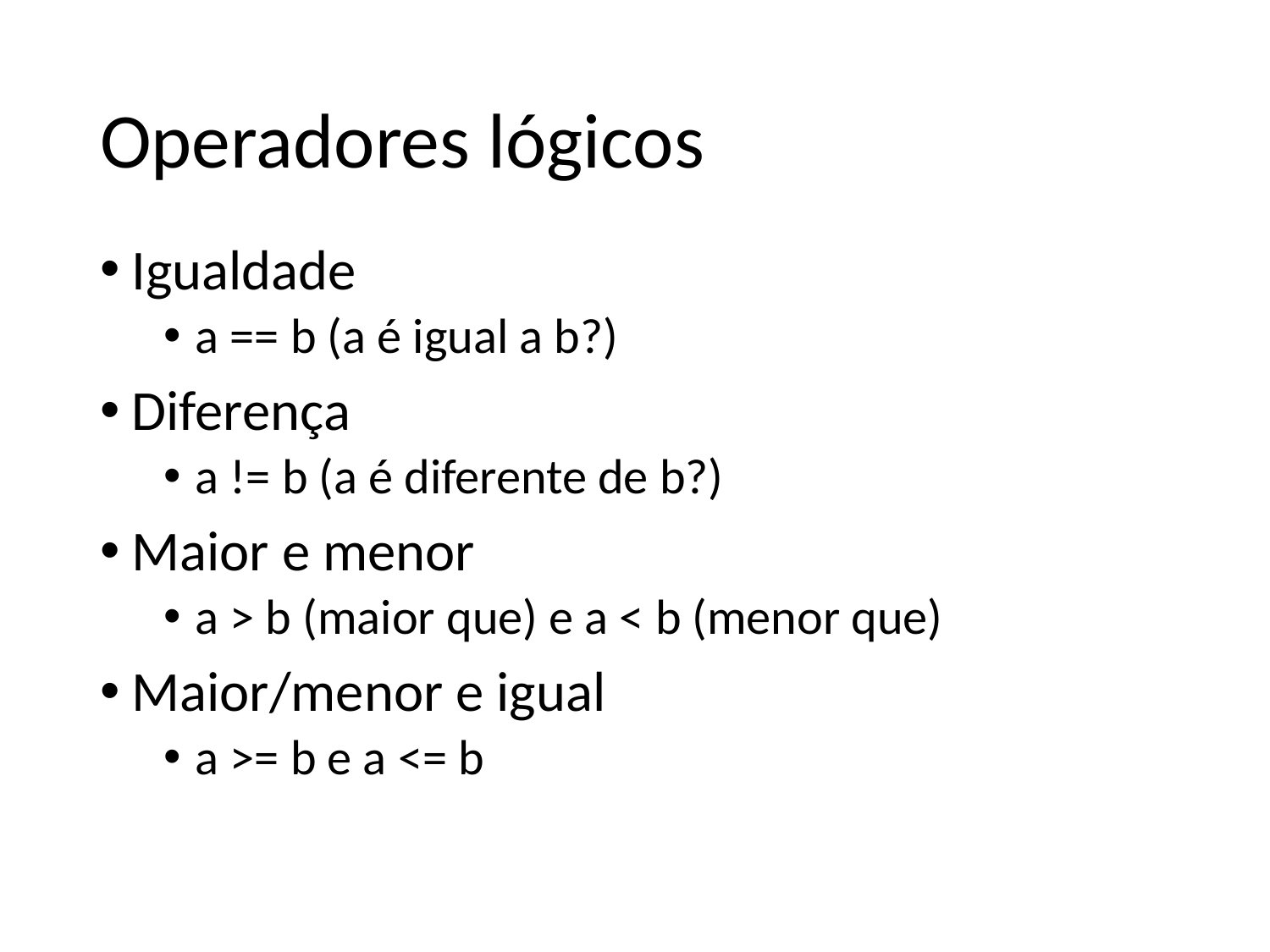

# Operadores lógicos
Igualdade
a == b (a é igual a b?)
Diferença
a != b (a é diferente de b?)
Maior e menor
a > b (maior que) e a < b (menor que)
Maior/menor e igual
a >= b e a <= b